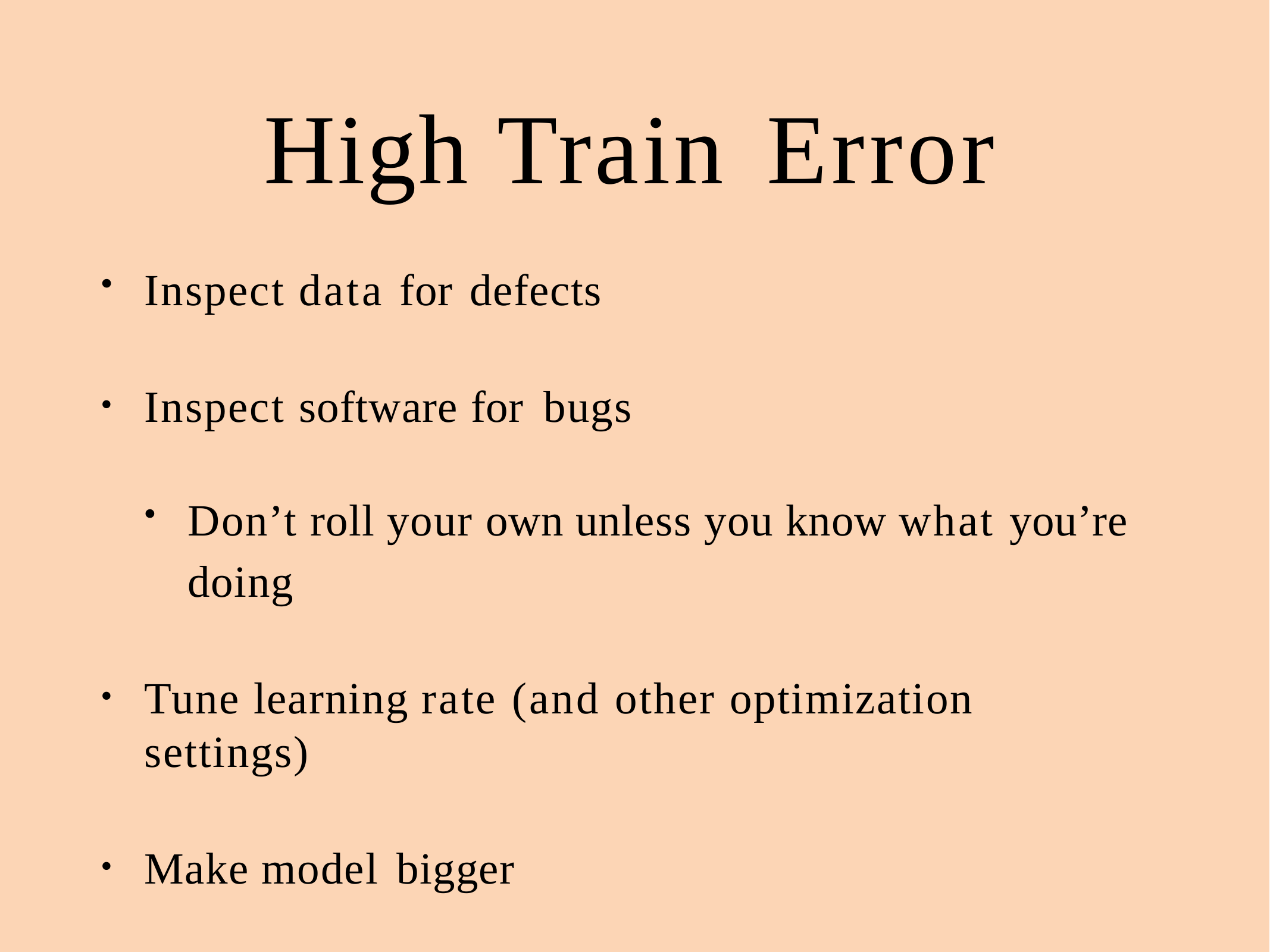

# High Train Error
Inspect data for defects

Inspect software for bugs
Don’t roll your own unless you know what you’re  doing

Tune learning rate (and other optimization settings)

Make model bigger